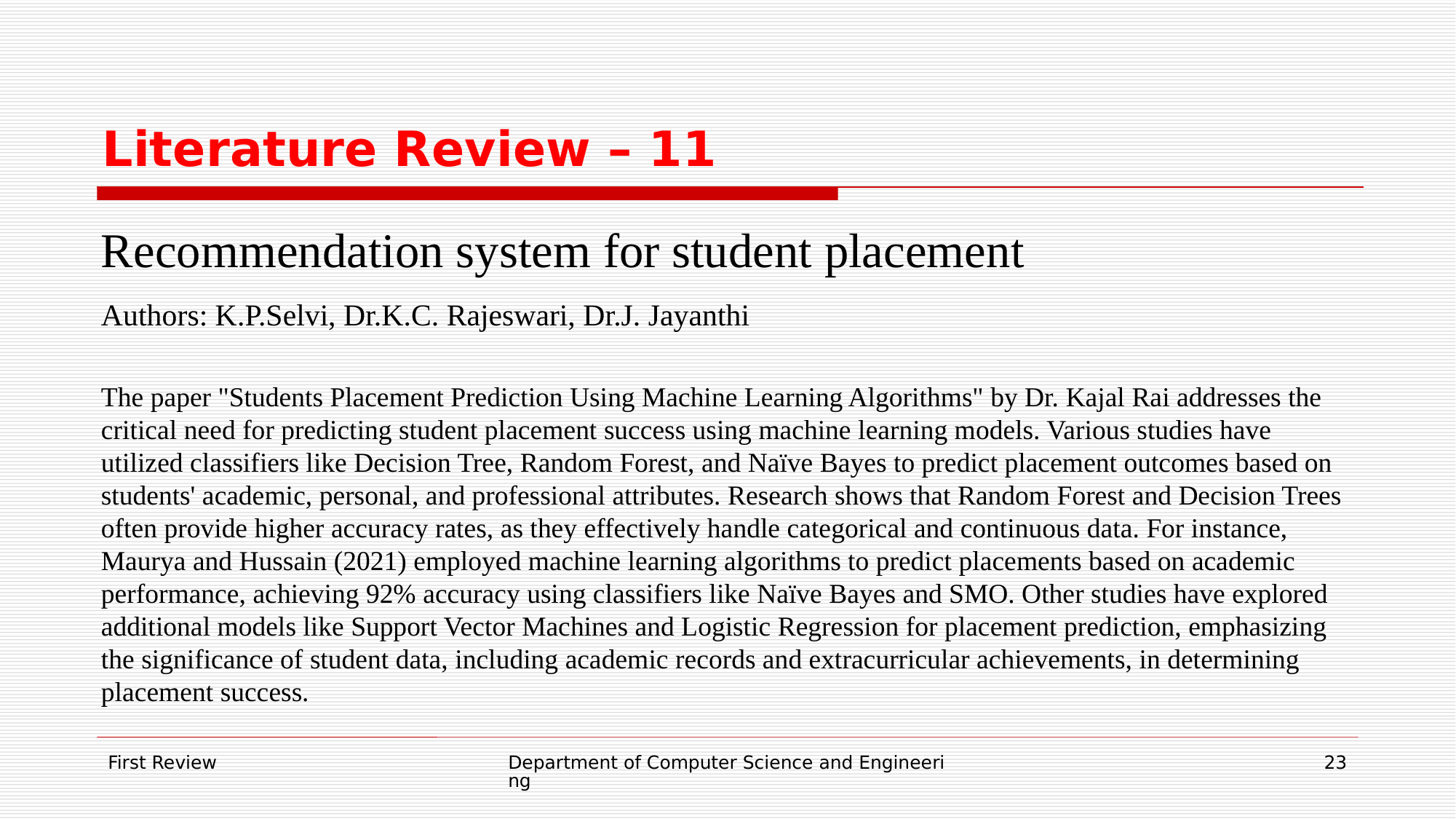

# Literature Review – 11
Recommendation system for student placement
Authors: K.P.Selvi, Dr.K.C. Rajeswari, Dr.J. Jayanthi

The paper "Students Placement Prediction Using Machine Learning Algorithms" by Dr. Kajal Rai addresses the critical need for predicting student placement success using machine learning models. Various studies have utilized classifiers like Decision Tree, Random Forest, and Naïve Bayes to predict placement outcomes based on students' academic, personal, and professional attributes. Research shows that Random Forest and Decision Trees often provide higher accuracy rates, as they effectively handle categorical and continuous data. For instance, Maurya and Hussain (2021) employed machine learning algorithms to predict placements based on academic performance, achieving 92% accuracy using classifiers like Naïve Bayes and SMO. Other studies have explored additional models like Support Vector Machines and Logistic Regression for placement prediction, emphasizing the significance of student data, including academic records and extracurricular achievements, in determining placement success.

First Review
Department of Computer Science and Engineering
23